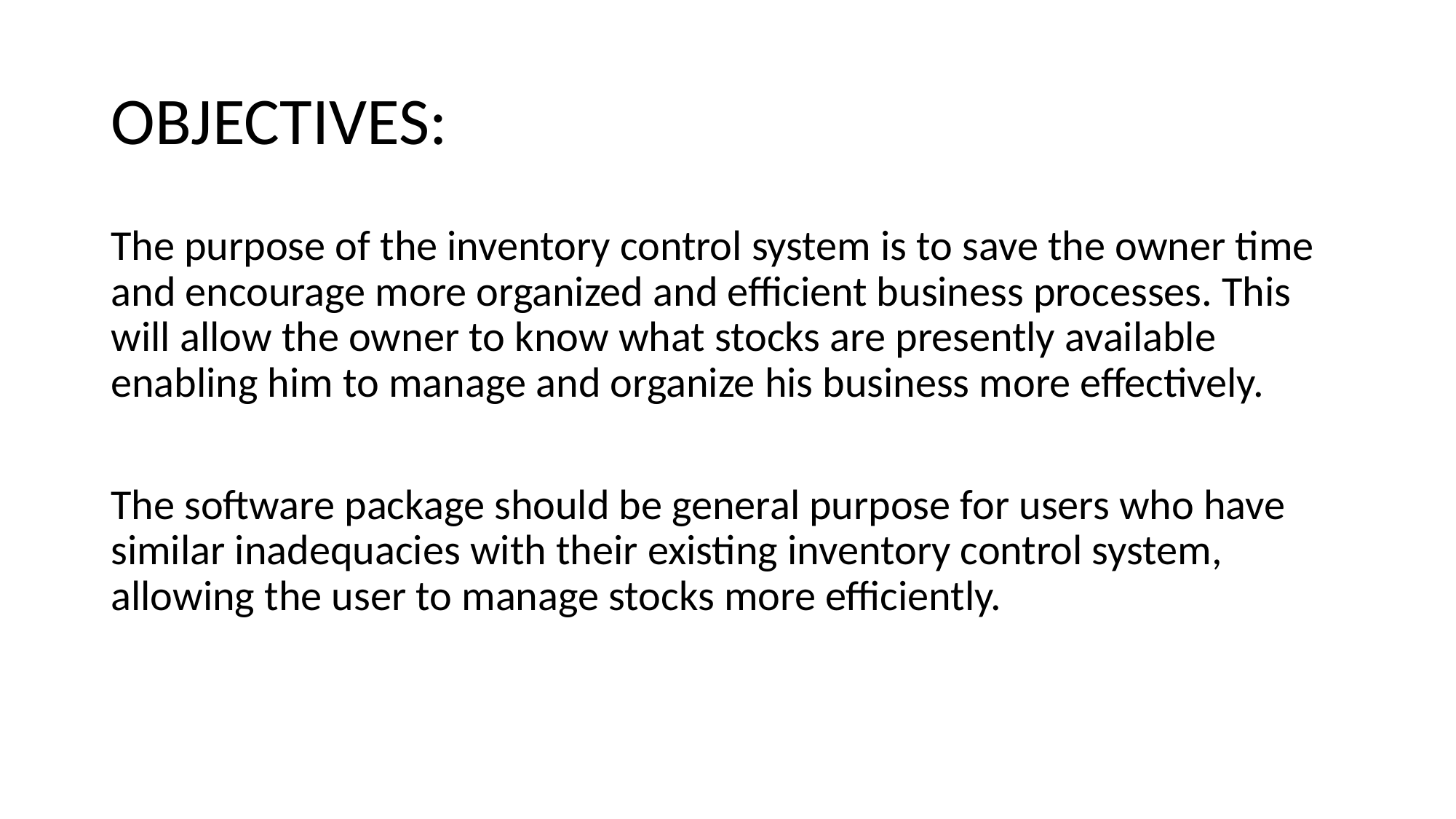

# OBJECTIVES:
The purpose of the inventory control system is to save the owner time and encourage more organized and efficient business processes. This will allow the owner to know what stocks are presently available enabling him to manage and organize his business more effectively.

The software package should be general purpose for users who have similar inadequacies with their existing inventory control system, allowing the user to manage stocks more efficiently.